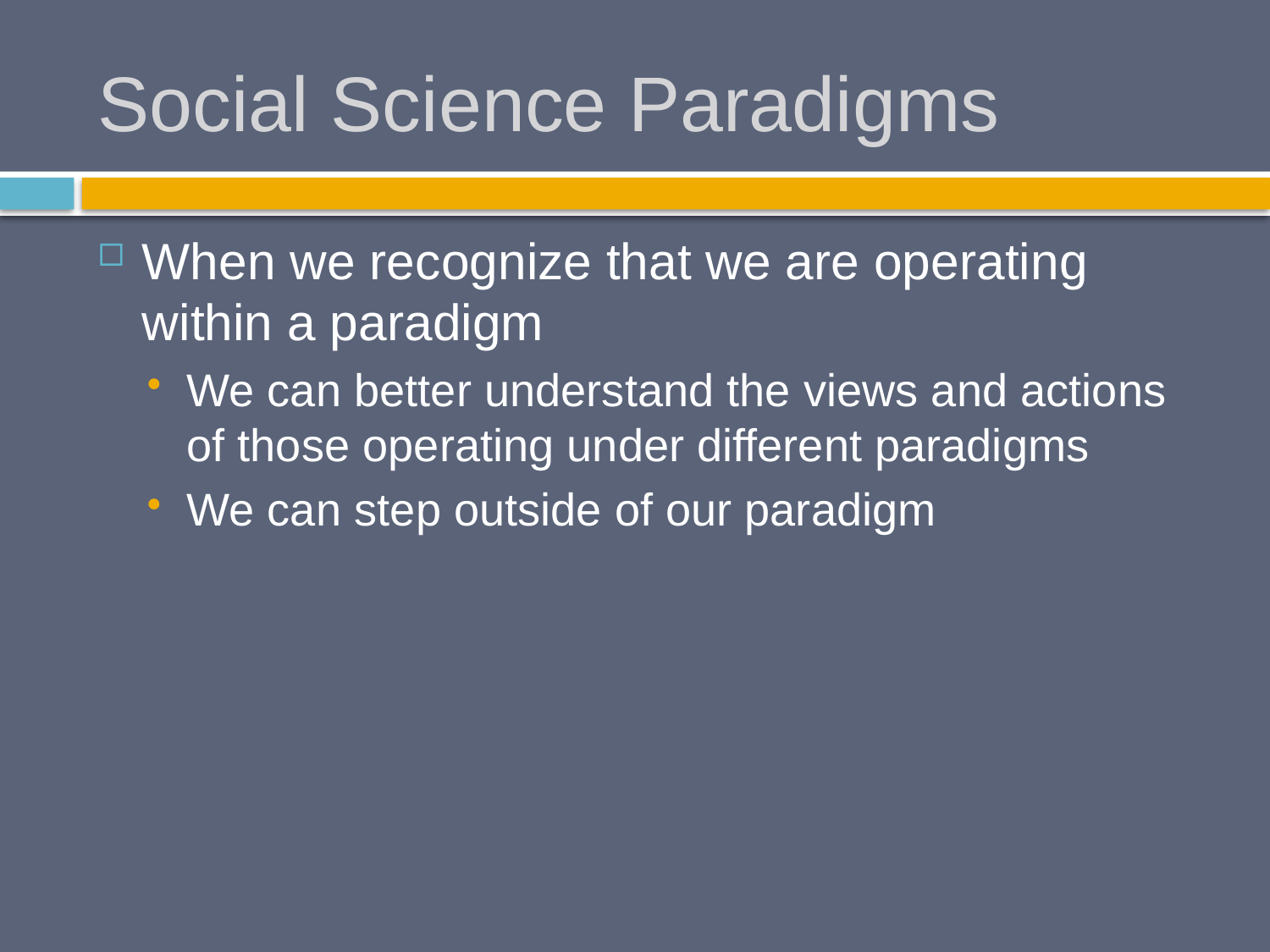

# Social Science Paradigms
When we recognize that we are operating within a paradigm
We can better understand the views and actions of those operating under different paradigms
We can step outside of our paradigm